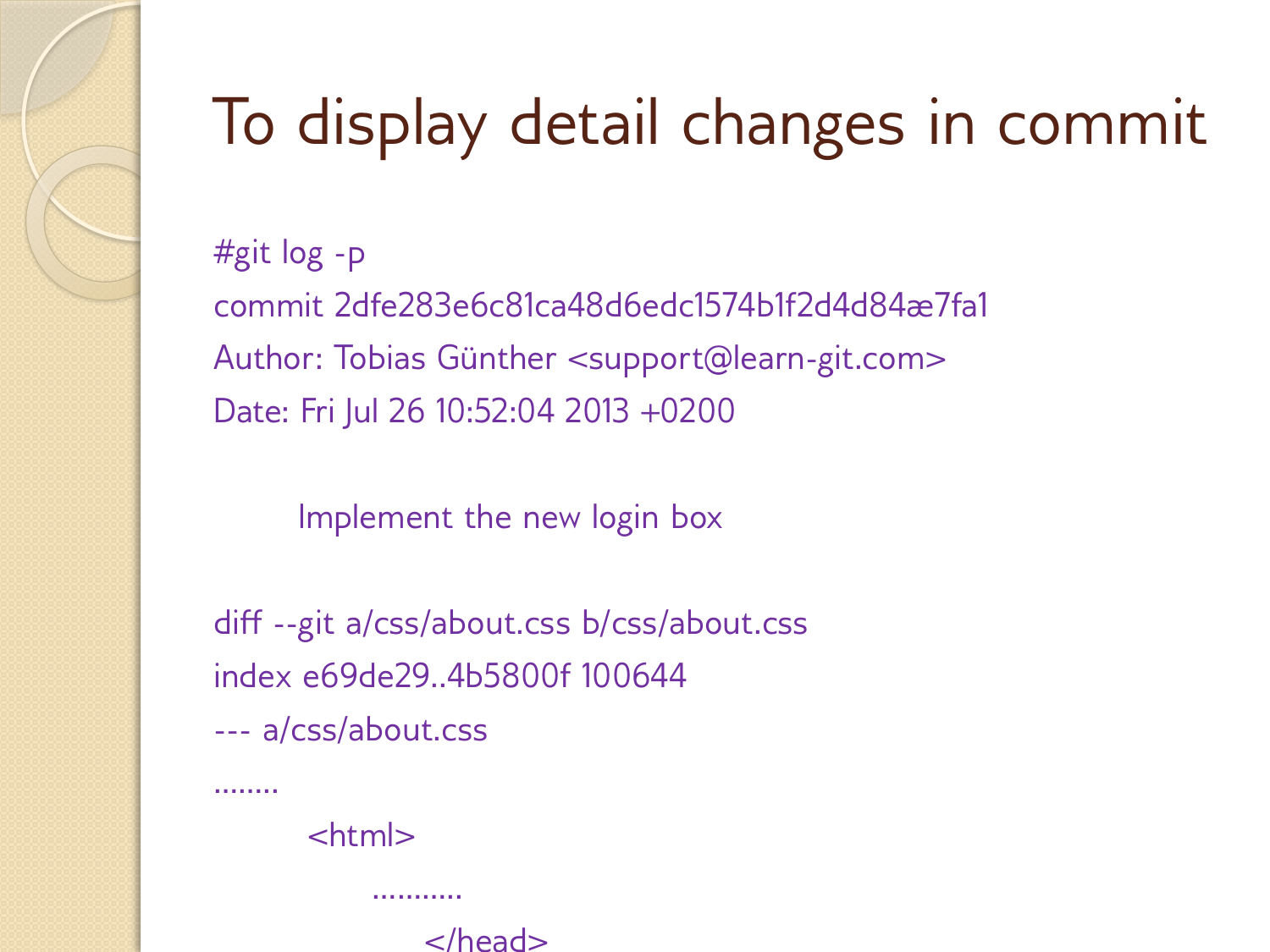

# To display detail changes in commit
#git log -p
commit 2dfe283e6c81ca48d6edc1574b1f2d4d84ae7fa1
Author: Tobias Günther <support@learn-git.com>
Date: Fri Jul 26 10:52:04 2013 +0200

        Implement the new login box

diff --git a/css/about.css b/css/about.css
index e69de29..4b5800f 100644
--- a/css/about.css
……..
         <html>
               ………..
                    </head>